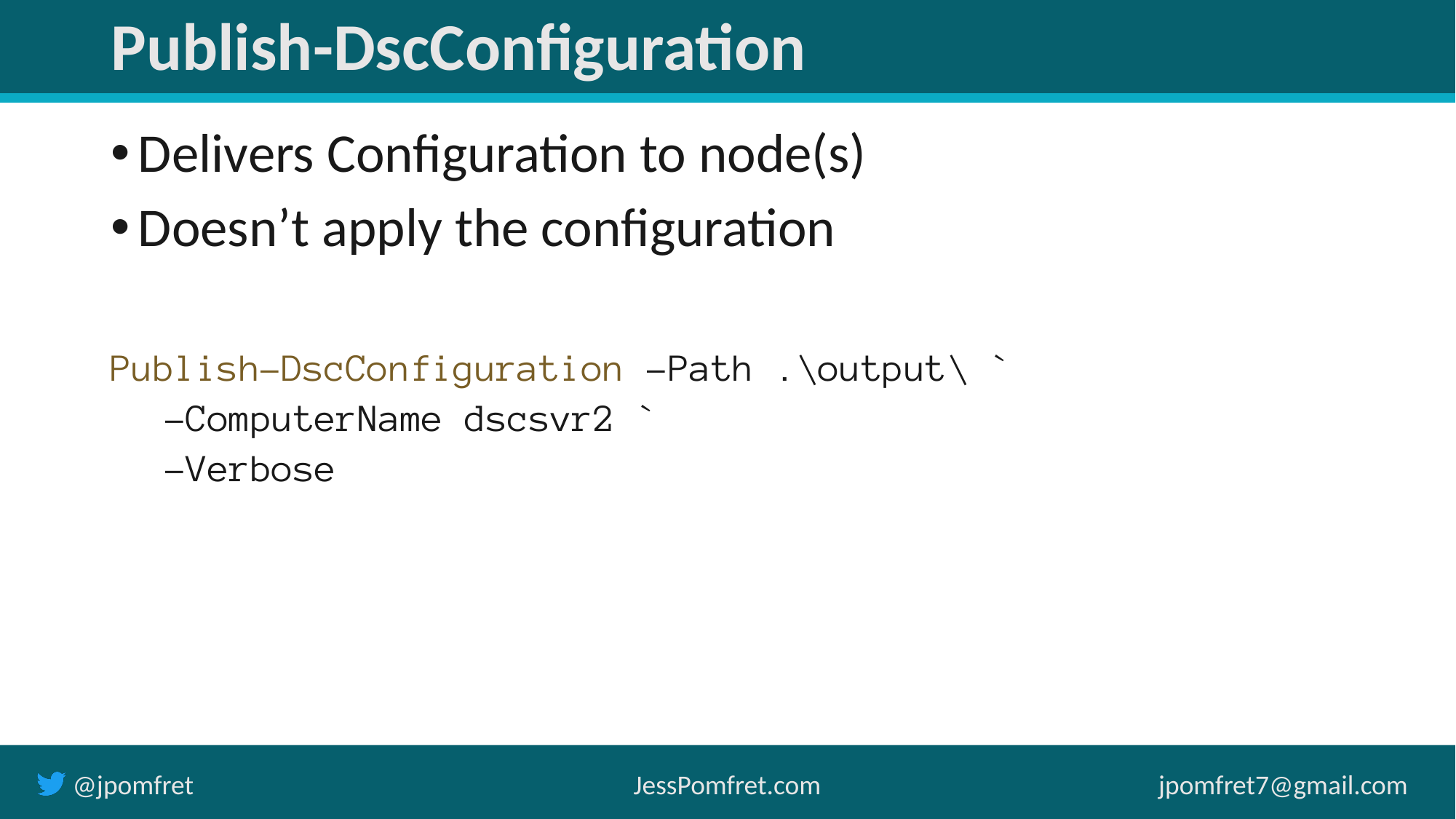

# Publish-DscConfiguration
Delivers Configuration to node(s)
Doesn’t apply the configuration

Publish-DscConfiguration -Path .\output\ `
-ComputerName dscsvr2 `
-Verbose